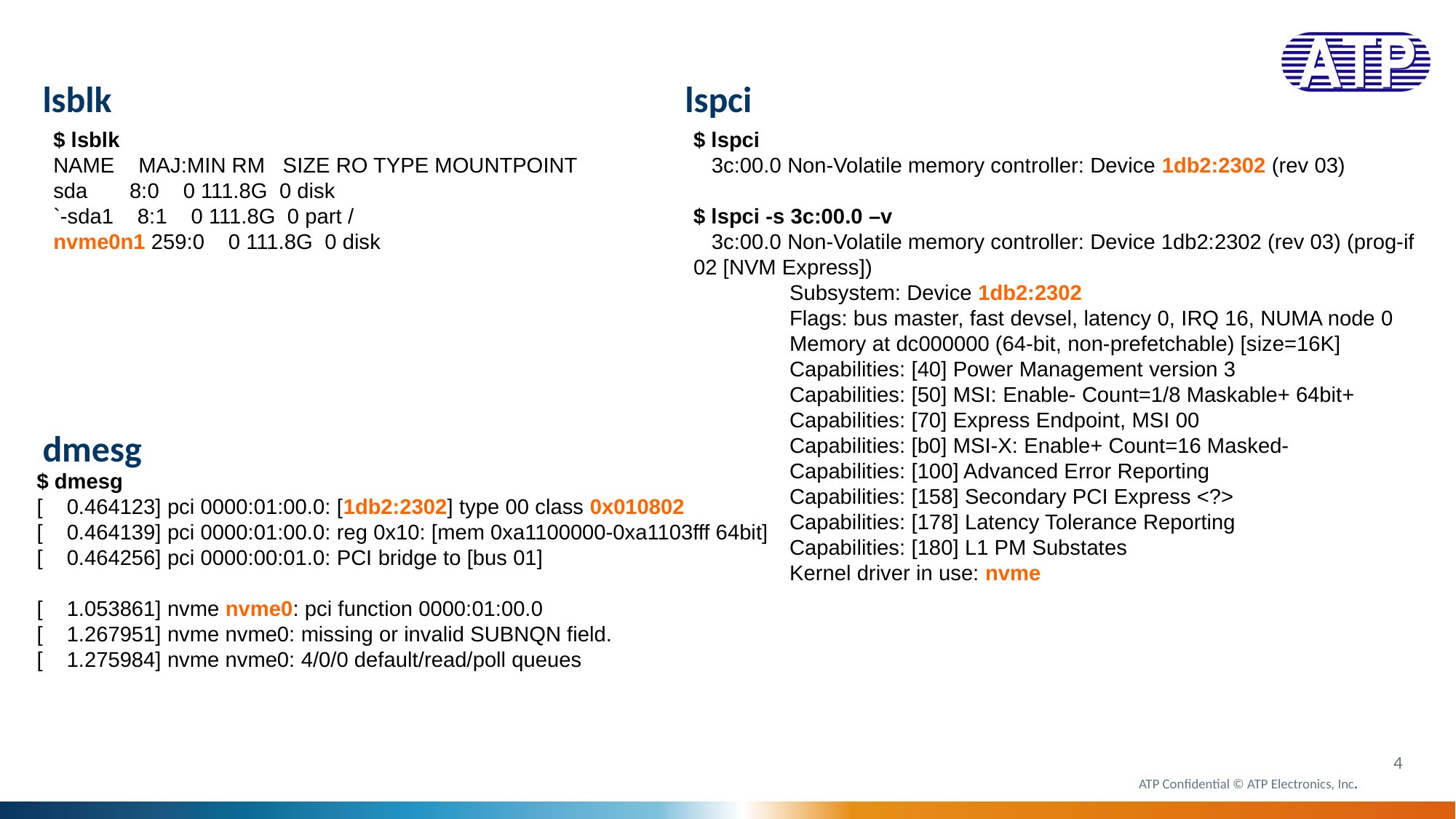

# lsblk                                                                      lspci dmesg
$ lsblk
NAME    MAJ:MIN RM   SIZE RO TYPE MOUNTPOINT
sda       8:0    0 111.8G  0 disk
`-sda1    8:1    0 111.8G  0 part /
nvme0n1 259:0    0 111.8G  0 disk
$ lspci
   3c:00.0 Non-Volatile memory controller: Device 1db2:2302 (rev 03)

$ lspci -s 3c:00.0 –v
   3c:00.0 Non-Volatile memory controller: Device 1db2:2302 (rev 03) (prog-if 02 [NVM Express])
                Subsystem: Device 1db2:2302
                Flags: bus master, fast devsel, latency 0, IRQ 16, NUMA node 0
                Memory at dc000000 (64-bit, non-prefetchable) [size=16K]
                Capabilities: [40] Power Management version 3
                Capabilities: [50] MSI: Enable- Count=1/8 Maskable+ 64bit+
                Capabilities: [70] Express Endpoint, MSI 00
                Capabilities: [b0] MSI-X: Enable+ Count=16 Masked-
                Capabilities: [100] Advanced Error Reporting
                Capabilities: [158] Secondary PCI Express <?>
                Capabilities: [178] Latency Tolerance Reporting
                Capabilities: [180] L1 PM Substates
                Kernel driver in use: nvme
$ dmesg
[    0.464123] pci 0000:01:00.0: [1db2:2302] type 00 class 0x010802
[    0.464139] pci 0000:01:00.0: reg 0x10: [mem 0xa1100000-0xa1103fff 64bit]
[    0.464256] pci 0000:00:01.0: PCI bridge to [bus 01]

[    1.053861] nvme nvme0: pci function 0000:01:00.0
[    1.267951] nvme nvme0: missing or invalid SUBNQN field.
[    1.275984] nvme nvme0: 4/0/0 default/read/poll queues